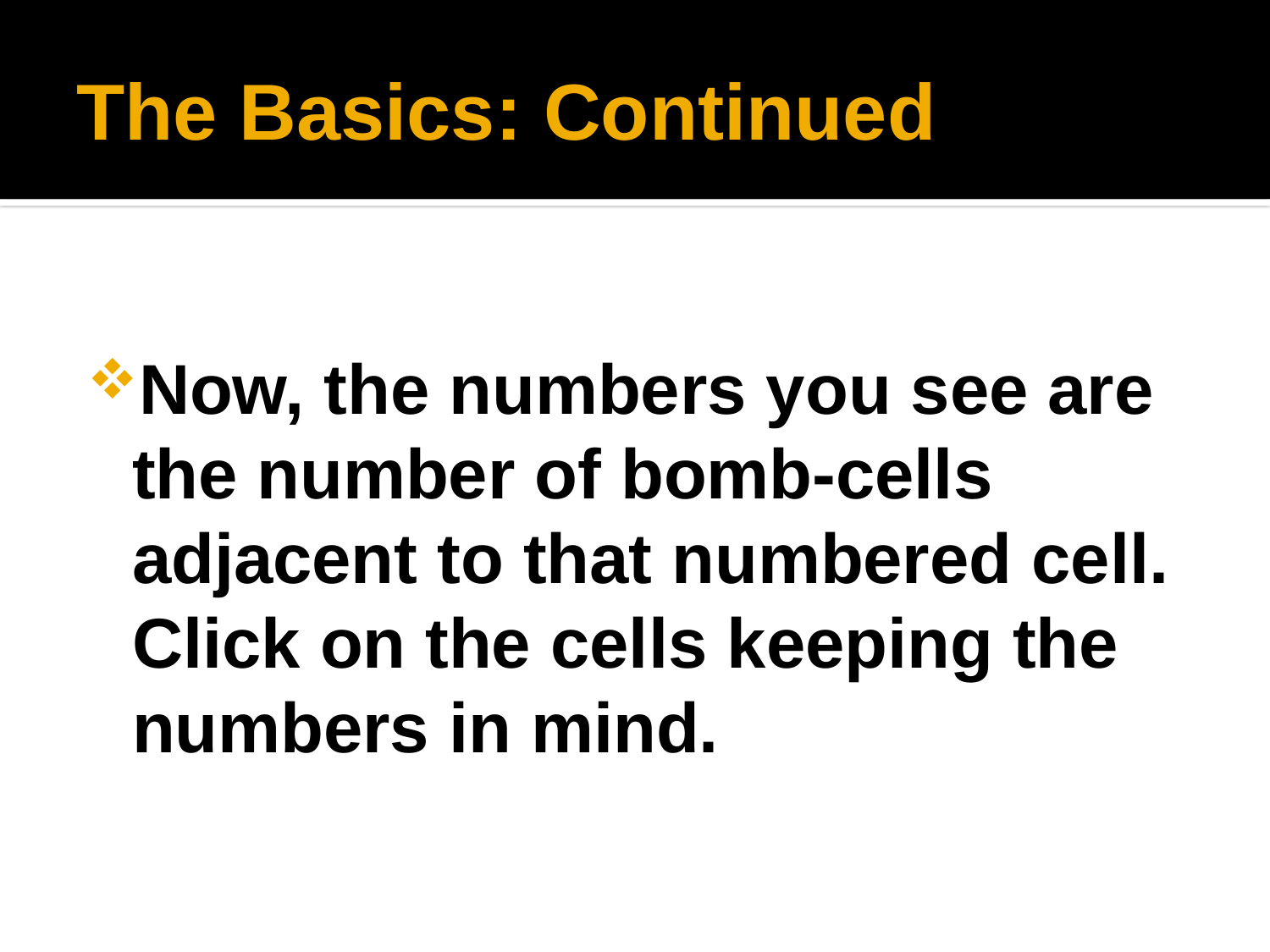

# The Basics: Continued

Now, the numbers you see are the number of bomb-cells adjacent to that numbered cell. Click on the cells keeping the numbers in mind.